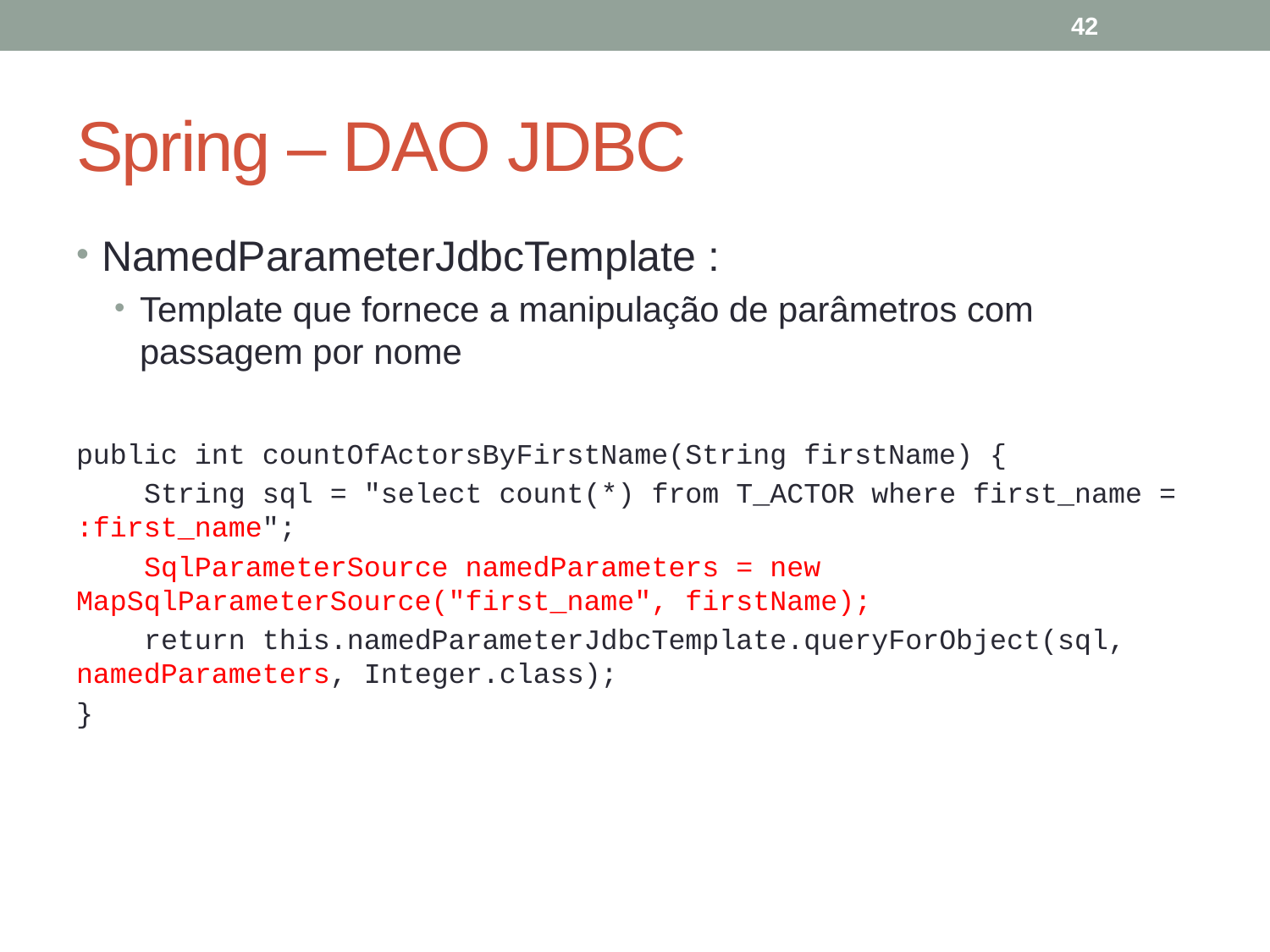

42
# Spring – DAO JDBC
NamedParameterJdbcTemplate :
Template que fornece a manipulação de parâmetros com passagem por nome

public int countOfActorsByFirstName(String firstName) {
    String sql = "select count(*) from T_ACTOR where first_name = :first_name";
    SqlParameterSource namedParameters = new MapSqlParameterSource("first_name", firstName);
    return this.namedParameterJdbcTemplate.queryForObject(sql, namedParameters, Integer.class);
}